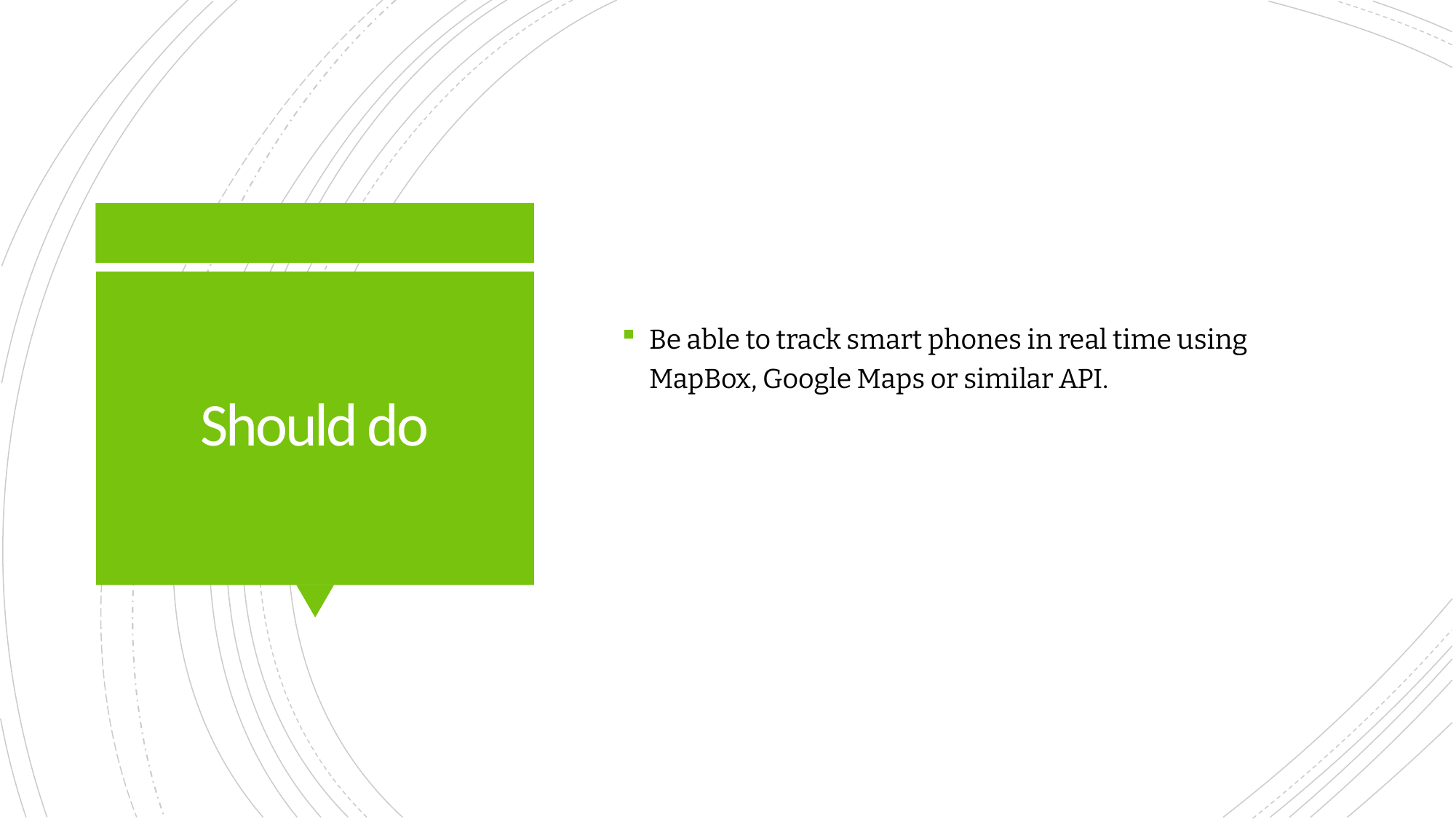

Be able to track smart phones in real time using MapBox, Google Maps or similar API.

# Should do